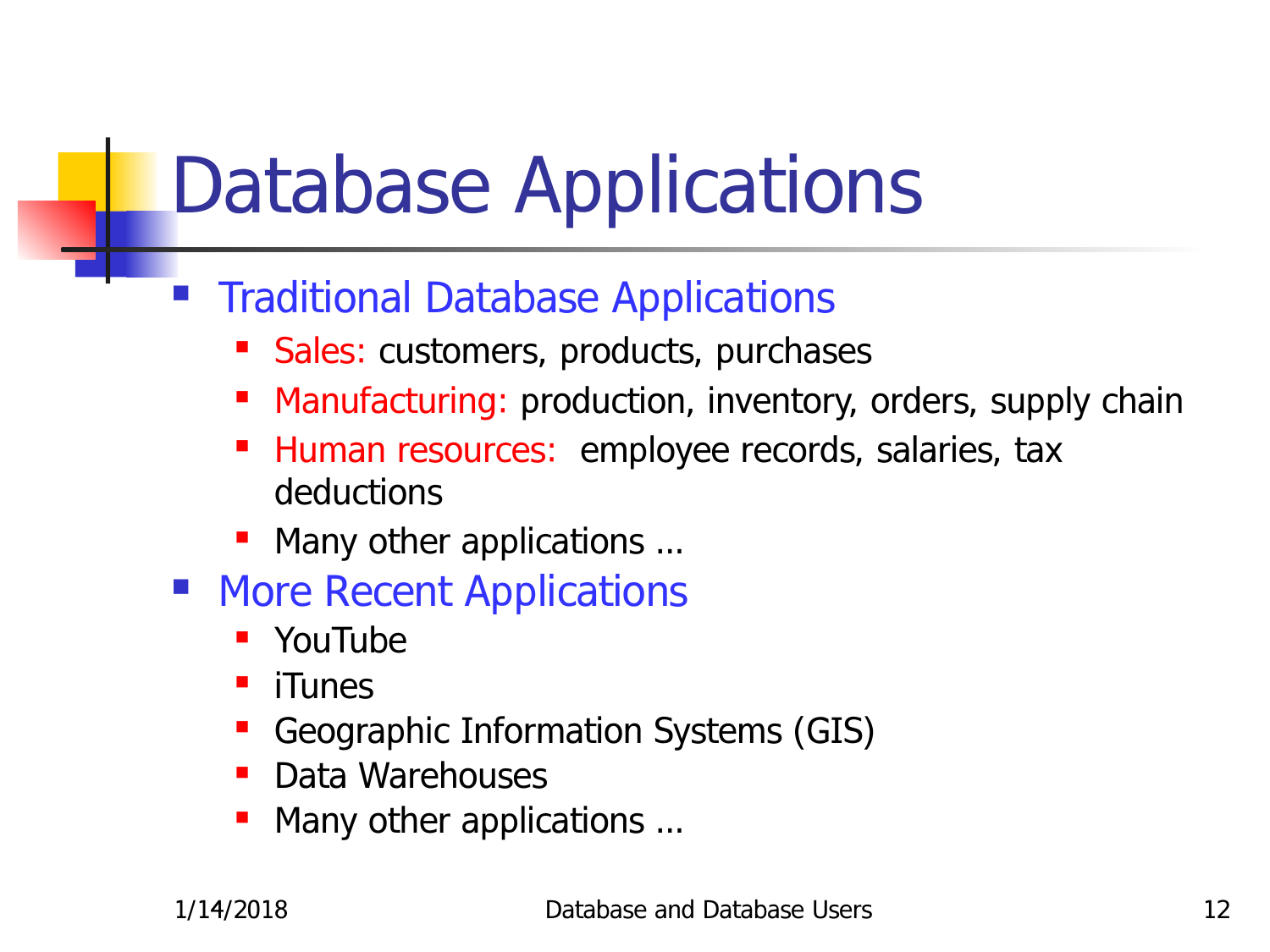

# Database Applications
Traditional Database Applications
Sales: customers, products, purchases
Manufacturing: production, inventory, orders, supply chain
Human resources:  employee records, salaries, tax deductions
Many other applications …
More Recent Applications
YouTube
iTunes
Geographic Information Systems (GIS)
Data Warehouses
Many other applications …

1/14/2018
Database and Database Users
12